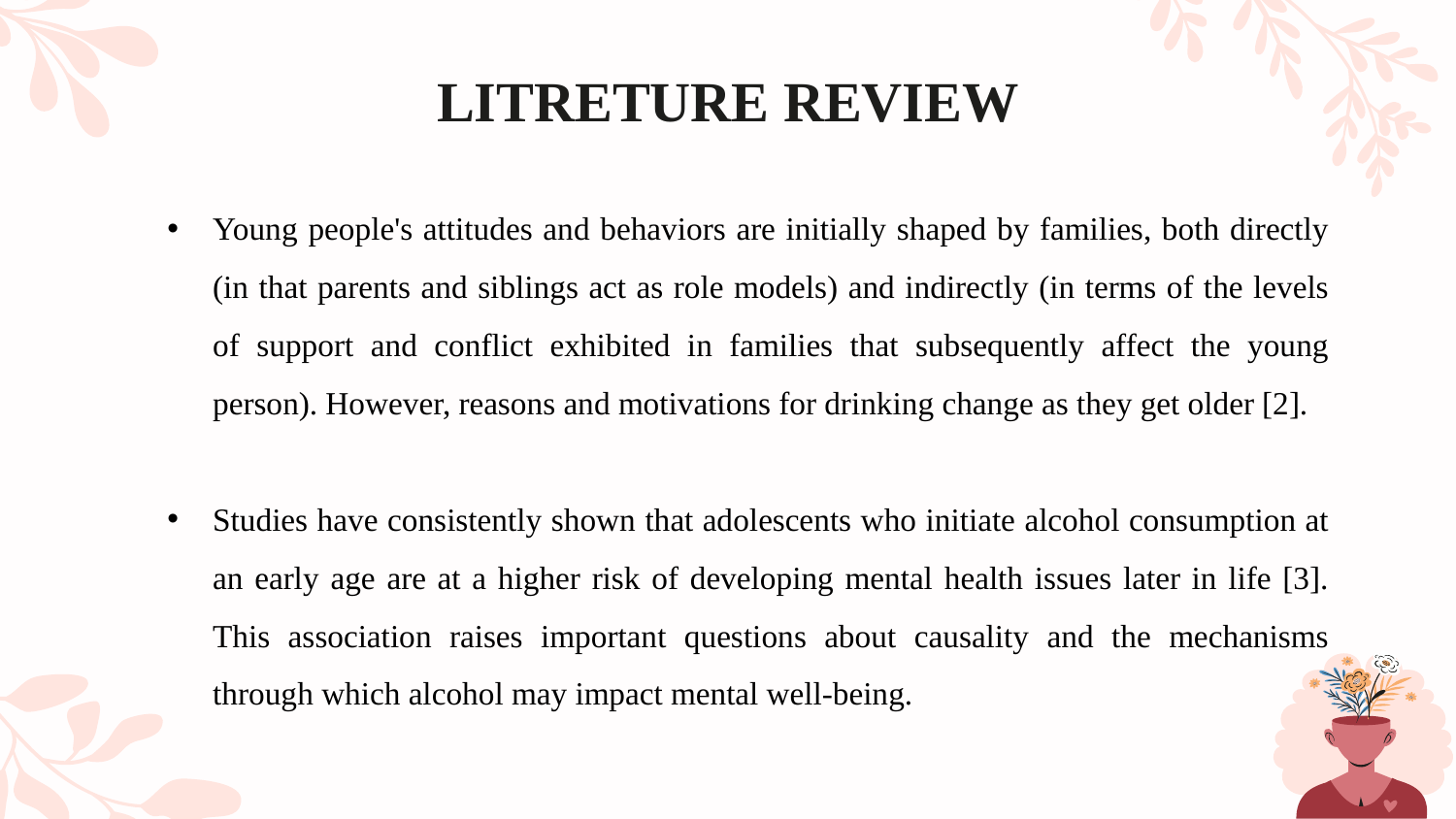

# LITRETURE REVIEW
Young people's attitudes and behaviors are initially shaped by families, both directly (in that parents and siblings act as role models) and indirectly (in terms of the levels of support and conflict exhibited in families that subsequently affect the young person). However, reasons and motivations for drinking change as they get older [2].

Studies have consistently shown that adolescents who initiate alcohol consumption at an early age are at a higher risk of developing mental health issues later in life [3]. This association raises important questions about causality and the mechanisms through which alcohol may impact mental well-being.